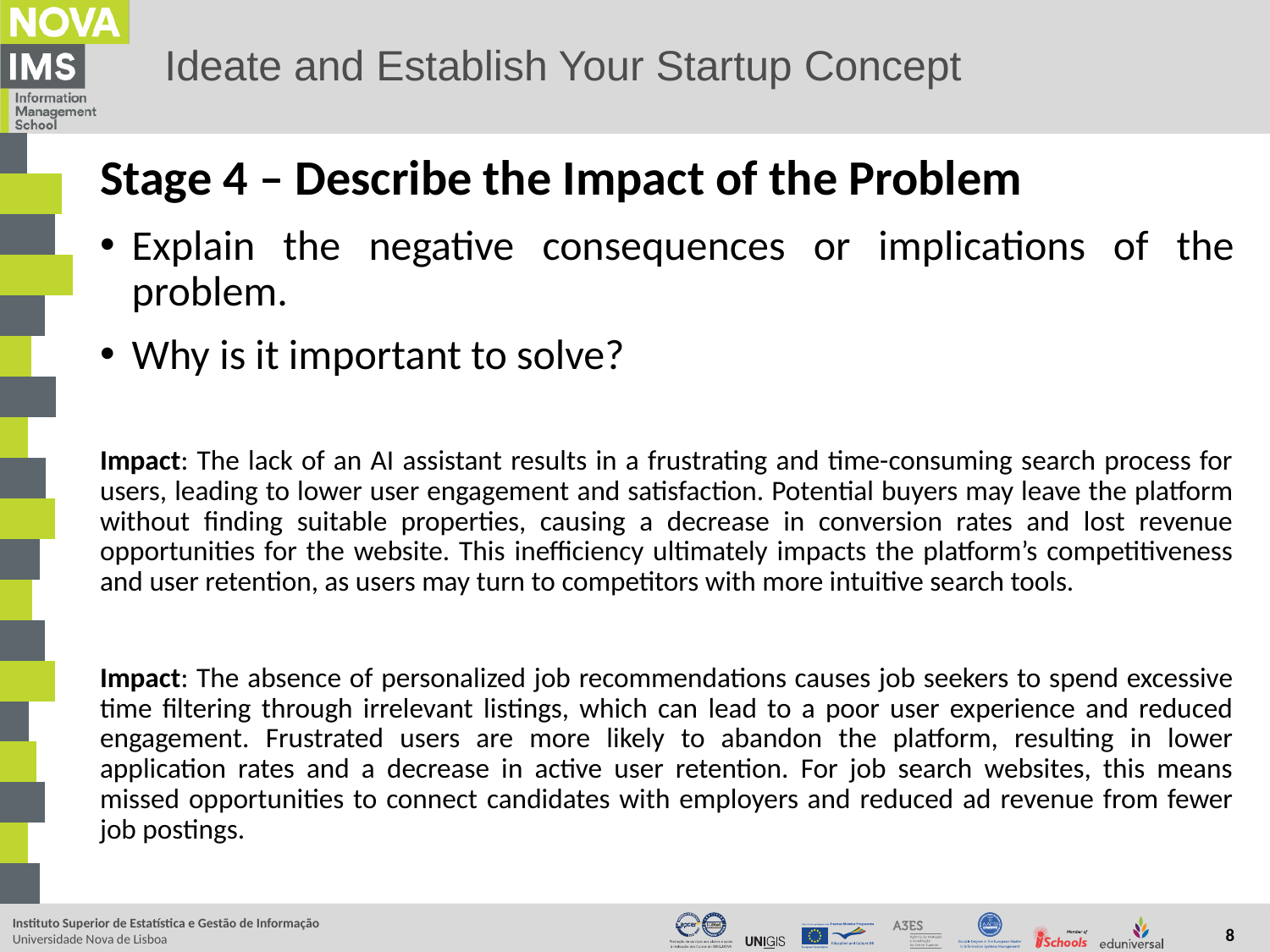

# Ideate and Establish Your Startup Concept
Stage 4 – Describe the Impact of the Problem
Explain the negative consequences or implications of the problem.
Why is it important to solve?

Impact: The lack of an AI assistant results in a frustrating and time-consuming search process for users, leading to lower user engagement and satisfaction. Potential buyers may leave the platform without finding suitable properties, causing a decrease in conversion rates and lost revenue opportunities for the website. This inefficiency ultimately impacts the platform’s competitiveness and user retention, as users may turn to competitors with more intuitive search tools.

Impact: The absence of personalized job recommendations causes job seekers to spend excessive time filtering through irrelevant listings, which can lead to a poor user experience and reduced engagement. Frustrated users are more likely to abandon the platform, resulting in lower application rates and a decrease in active user retention. For job search websites, this means missed opportunities to connect candidates with employers and reduced ad revenue from fewer job postings.
8